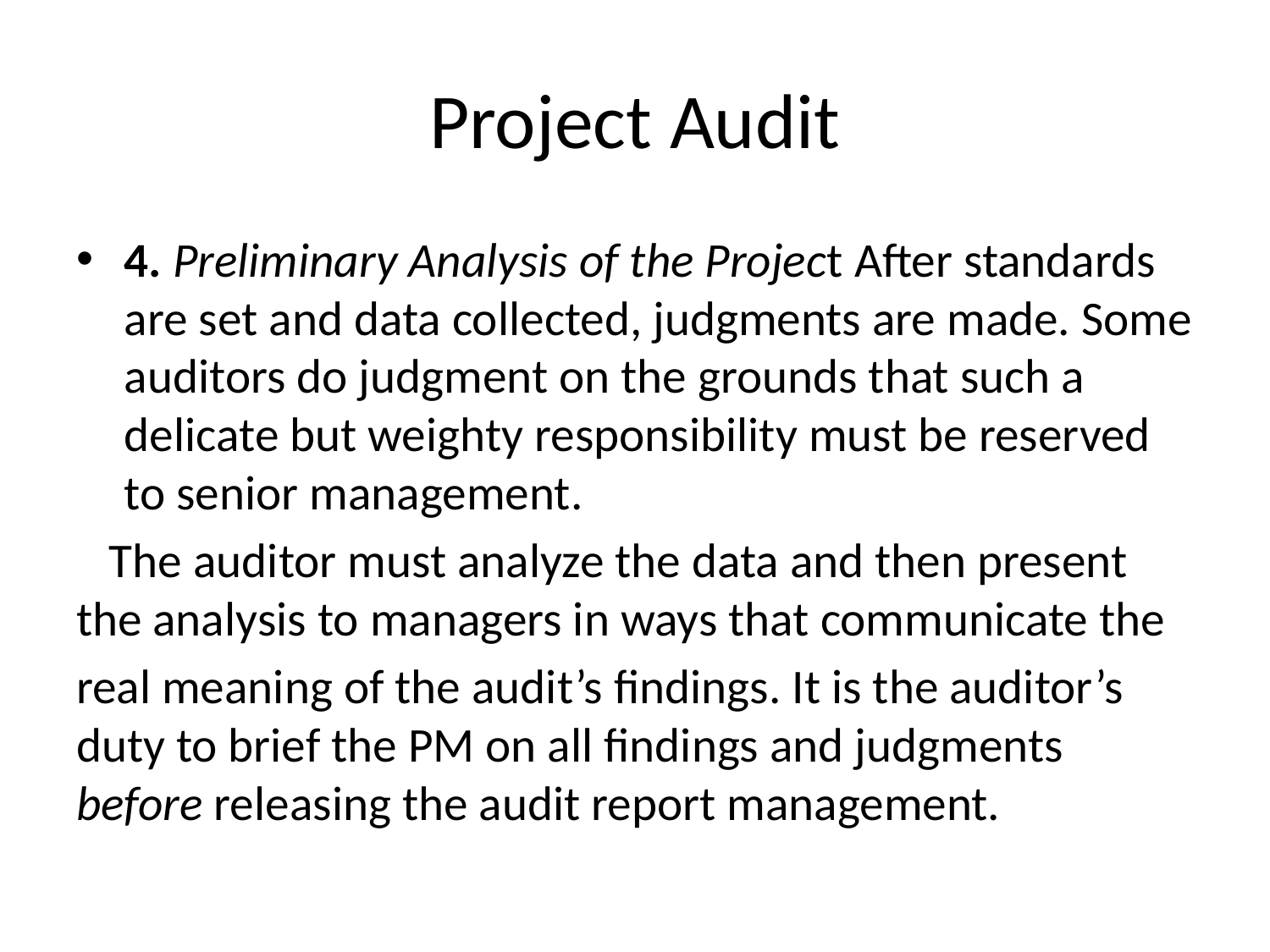

# Project Audit
4. Preliminary Analysis of the Project After standards are set and data collected, judgments are made. Some auditors do judgment on the grounds that such a delicate but weighty responsibility must be reserved to senior management.
   The auditor must analyze the data and then present the analysis to managers in ways that communicate the
real meaning of the audit’s findings. It is the auditor’s duty to brief the PM on all findings and judgments before releasing the audit report management.